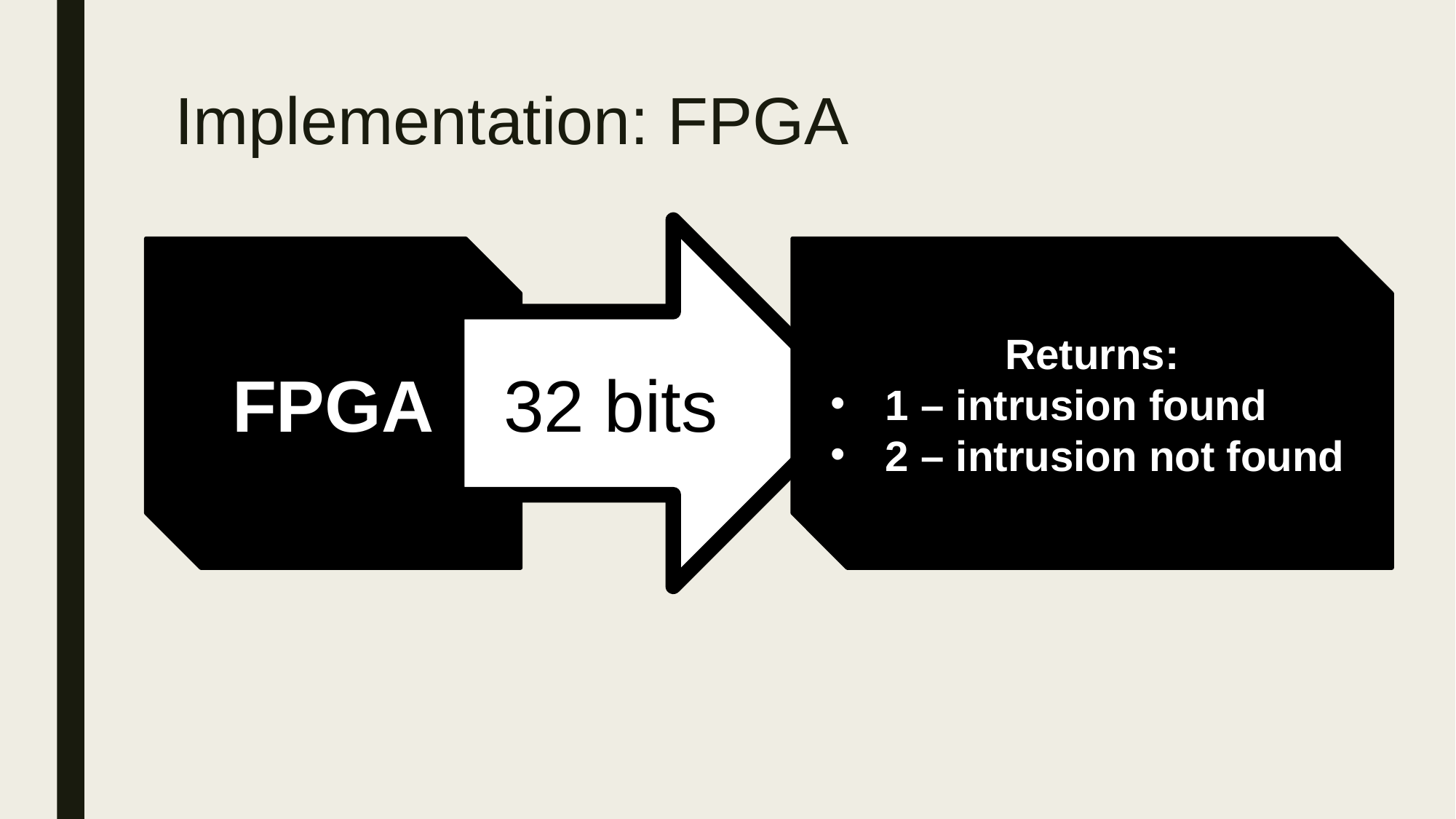

# Implementation: FPGA
32 bits
FPGA
Returns:
1 – intrusion found
2 – intrusion not found